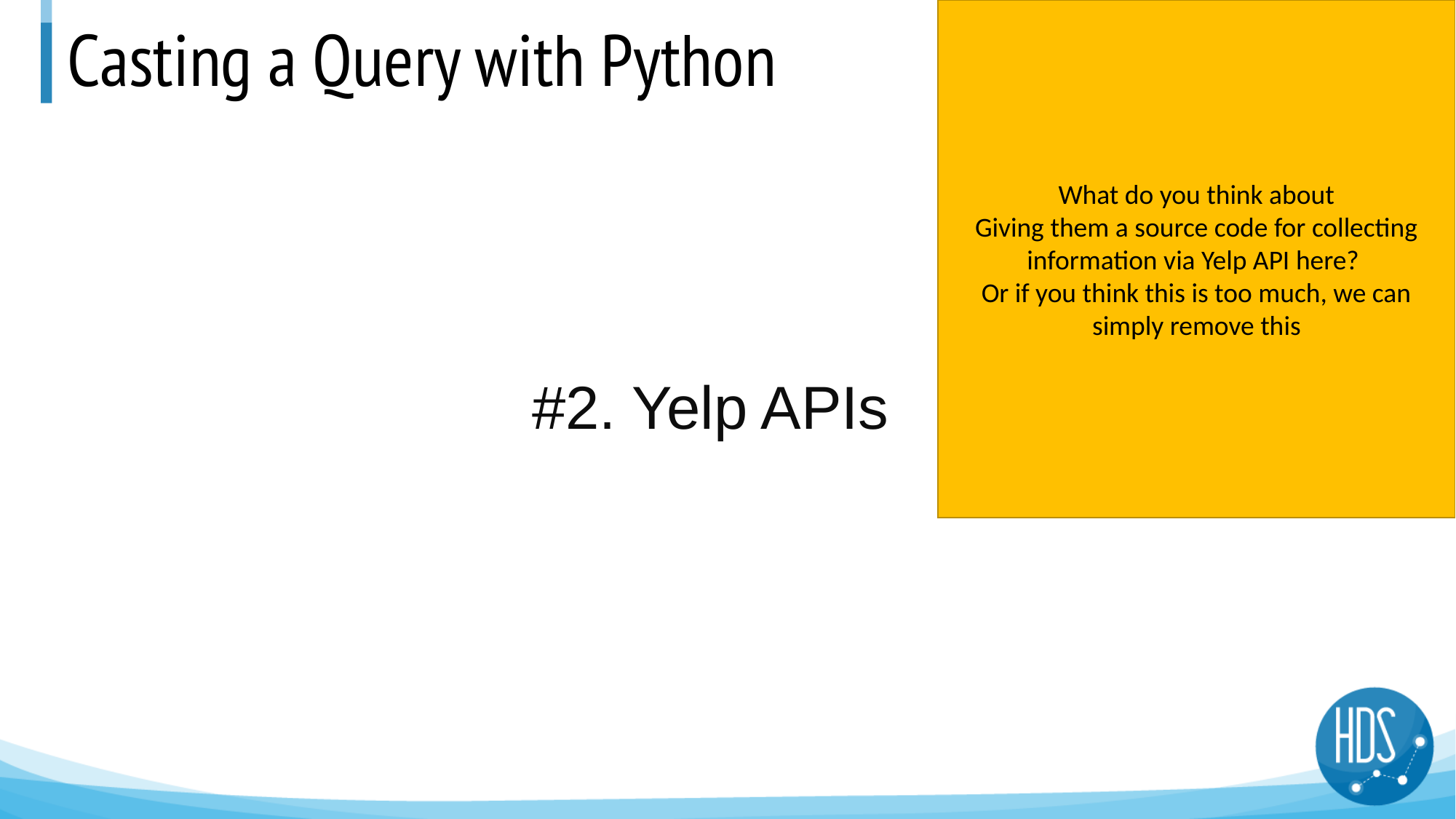

What do you think about
Giving them a source code for collecting information via Yelp API here?
Or if you think this is too much, we can simply remove this

# Casting a Query with Python
#2. Yelp APIs